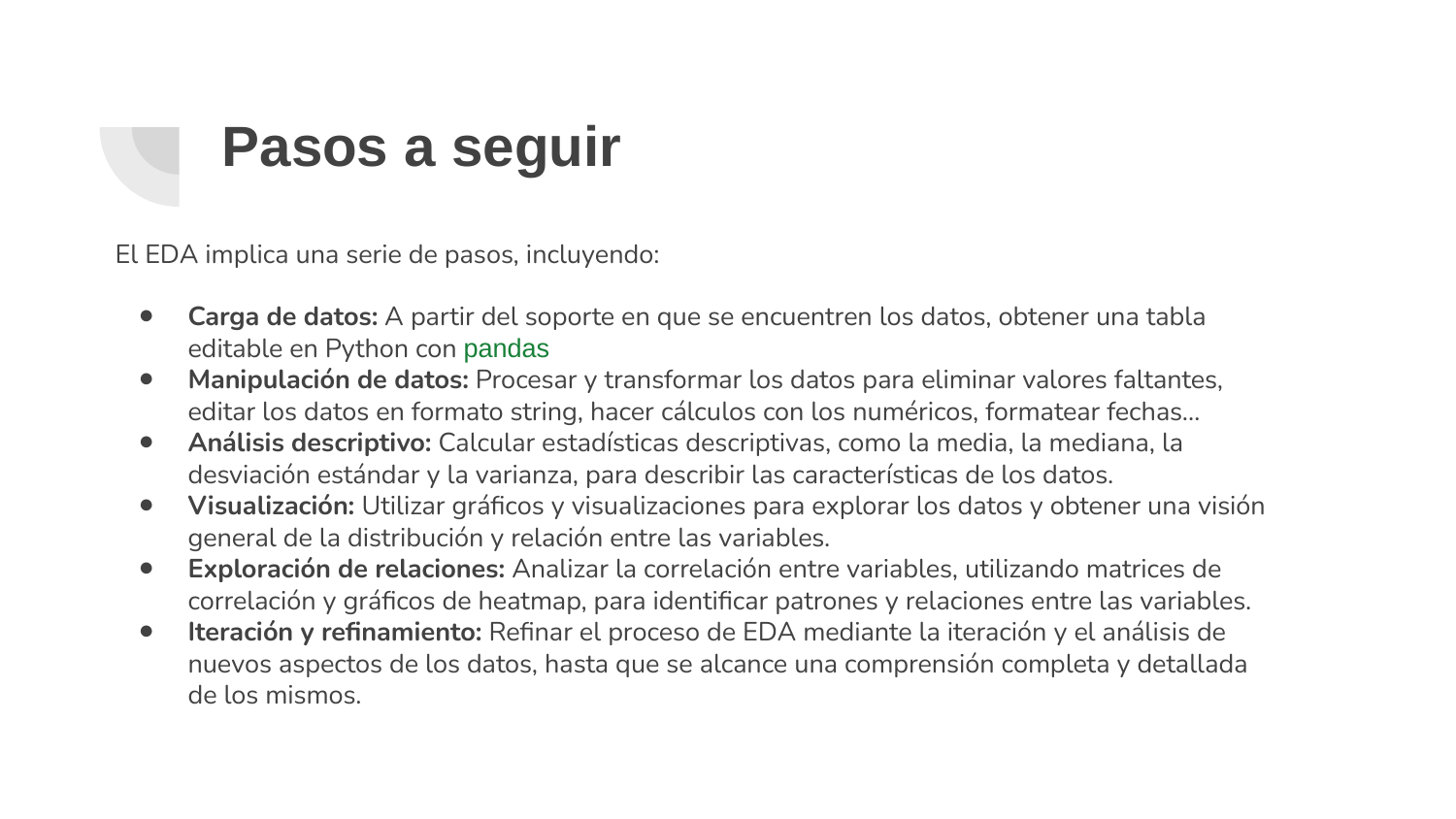

# Pasos a seguir
El EDA implica una serie de pasos, incluyendo:

Carga de datos: A partir del soporte en que se encuentren los datos, obtener una tabla editable en Python con pandas
Manipulación de datos: Procesar y transformar los datos para eliminar valores faltantes, editar los datos en formato string, hacer cálculos con los numéricos, formatear fechas…
Análisis descriptivo: Calcular estadísticas descriptivas, como la media, la mediana, la desviación estándar y la varianza, para describir las características de los datos.
Visualización: Utilizar gráficos y visualizaciones para explorar los datos y obtener una visión general de la distribución y relación entre las variables.
Exploración de relaciones: Analizar la correlación entre variables, utilizando matrices de correlación y gráficos de heatmap, para identificar patrones y relaciones entre las variables.
Iteración y refinamiento: Refinar el proceso de EDA mediante la iteración y el análisis de nuevos aspectos de los datos, hasta que se alcance una comprensión completa y detallada de los mismos.